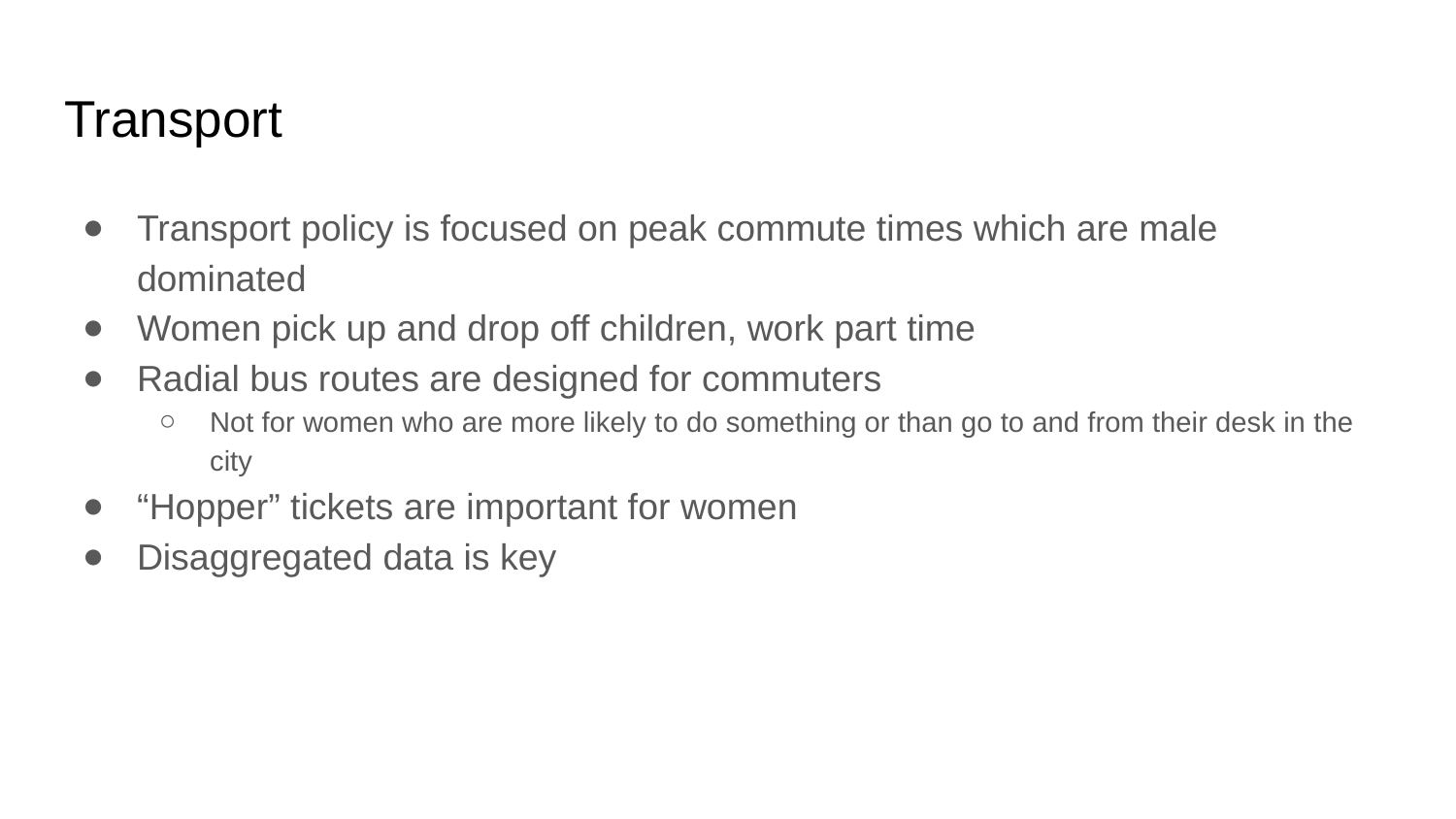

# Transport
Transport policy is focused on peak commute times which are male dominated
Women pick up and drop off children, work part time
Radial bus routes are designed for commuters
Not for women who are more likely to do something or than go to and from their desk in the city
“Hopper” tickets are important for women
Disaggregated data is key